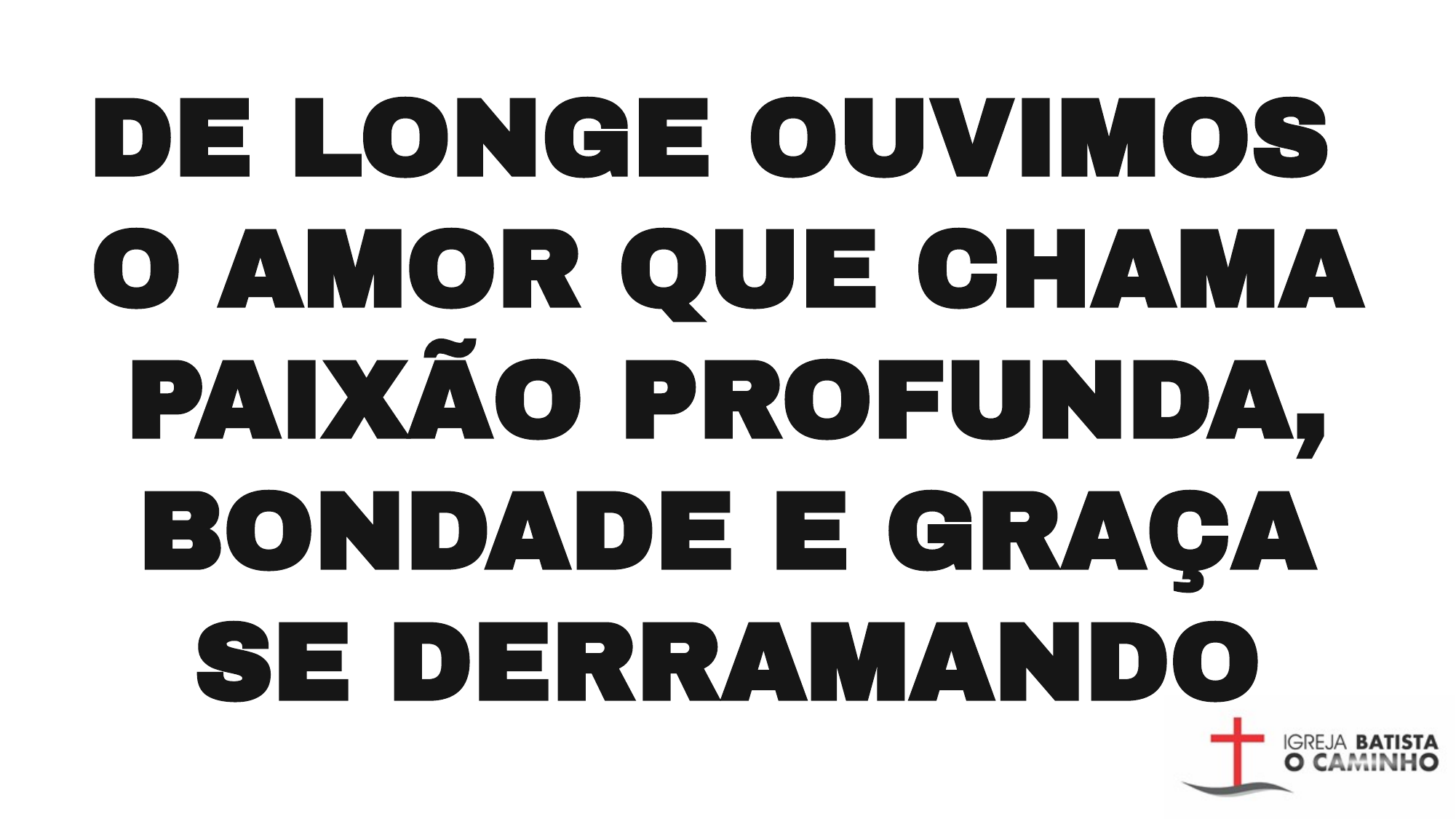

# DE LONGE OUVIMOS  O AMOR QUE CHAMA PAIXÃO PROFUNDA, BONDADE E GRAÇA SE DERRAMANDO